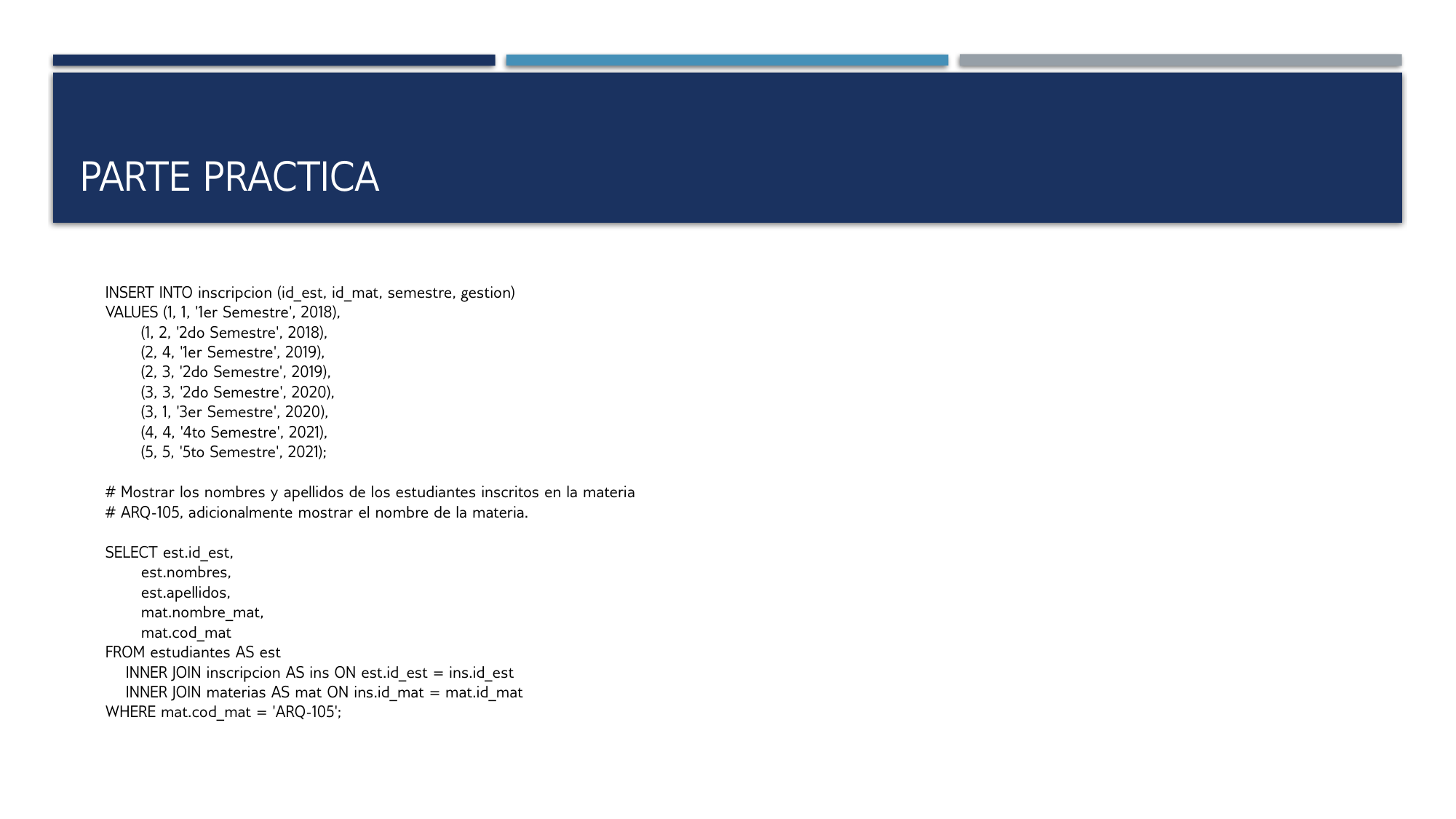

# PARTE PRACTICA
INSERT INTO inscripcion (id_est, id_mat, semestre, gestion)
VALUES (1, 1, '1er Semestre', 2018),
       (1, 2, '2do Semestre', 2018),
       (2, 4, '1er Semestre', 2019),
       (2, 3, '2do Semestre', 2019),
       (3, 3, '2do Semestre', 2020),
       (3, 1, '3er Semestre', 2020),
       (4, 4, '4to Semestre', 2021),
       (5, 5, '5to Semestre', 2021);

# Mostrar los nombres y apellidos de los estudiantes inscritos en la materia
# ARQ-105, adicionalmente mostrar el nombre de la materia.

SELECT est.id_est,
       est.nombres,
       est.apellidos,
       mat.nombre_mat,
       mat.cod_mat
FROM estudiantes AS est
    INNER JOIN inscripcion AS ins ON est.id_est = ins.id_est
    INNER JOIN materias AS mat ON ins.id_mat = mat.id_mat
WHERE mat.cod_mat = 'ARQ-105';